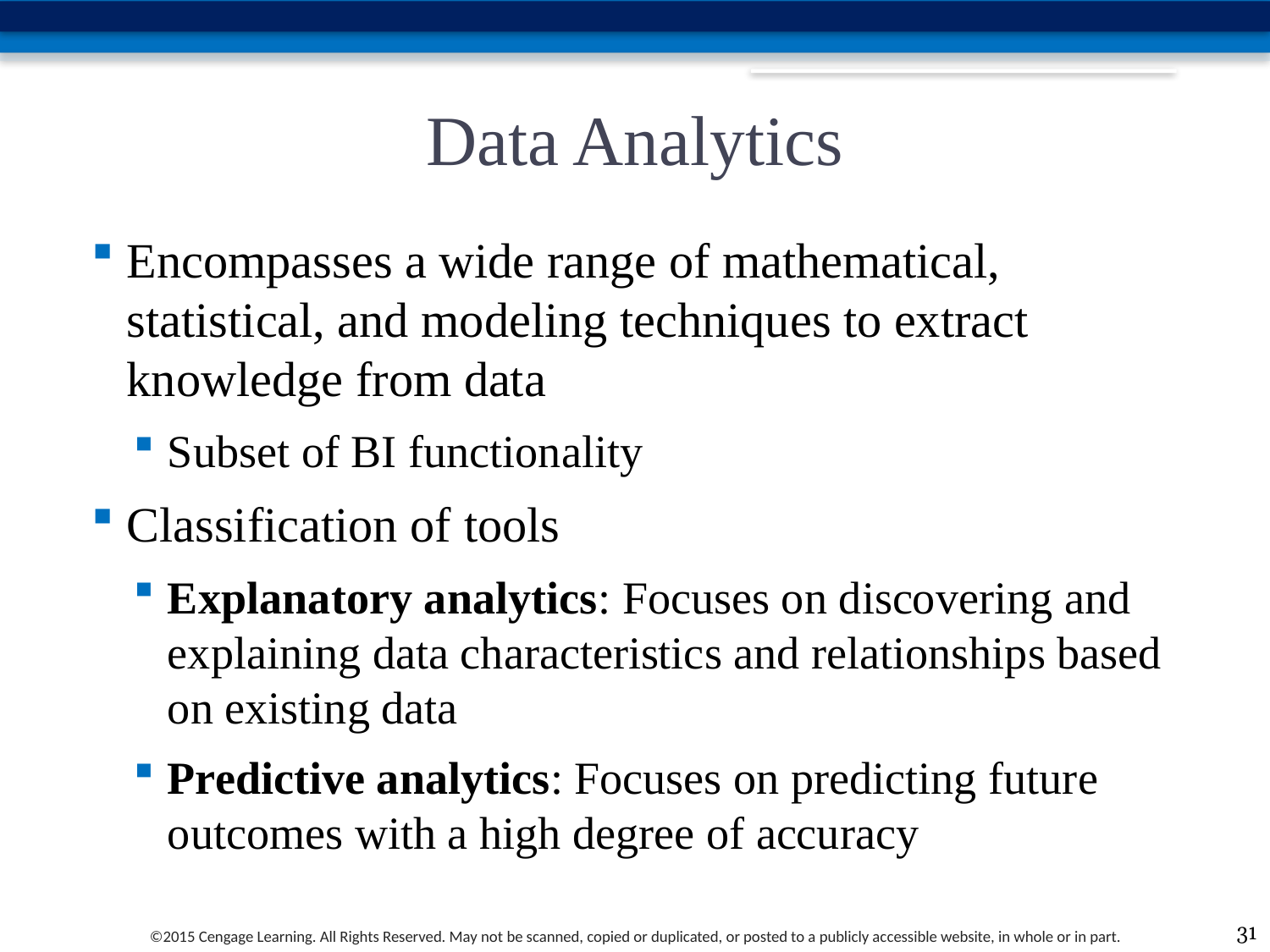

# Data Analytics
Encompasses a wide range of mathematical, statistical, and modeling techniques to extract knowledge from data
Subset of BI functionality
Classification of tools
Explanatory analytics: Focuses on discovering and explaining data characteristics and relationships based on existing data
Predictive analytics: Focuses on predicting future outcomes with a high degree of accuracy
31